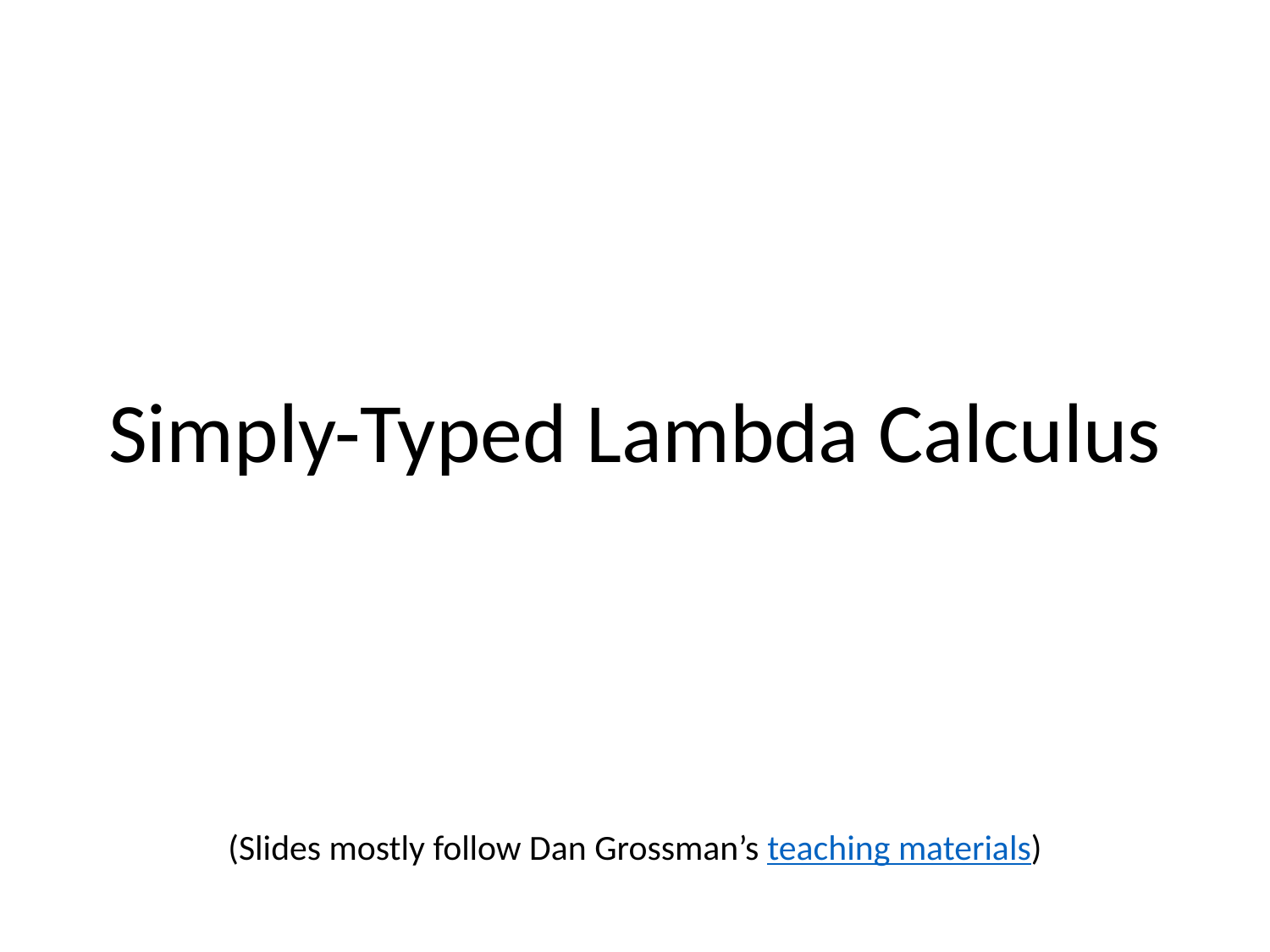

# Simply-Typed Lambda Calculus
(Slides mostly follow Dan Grossman’s teaching materials)